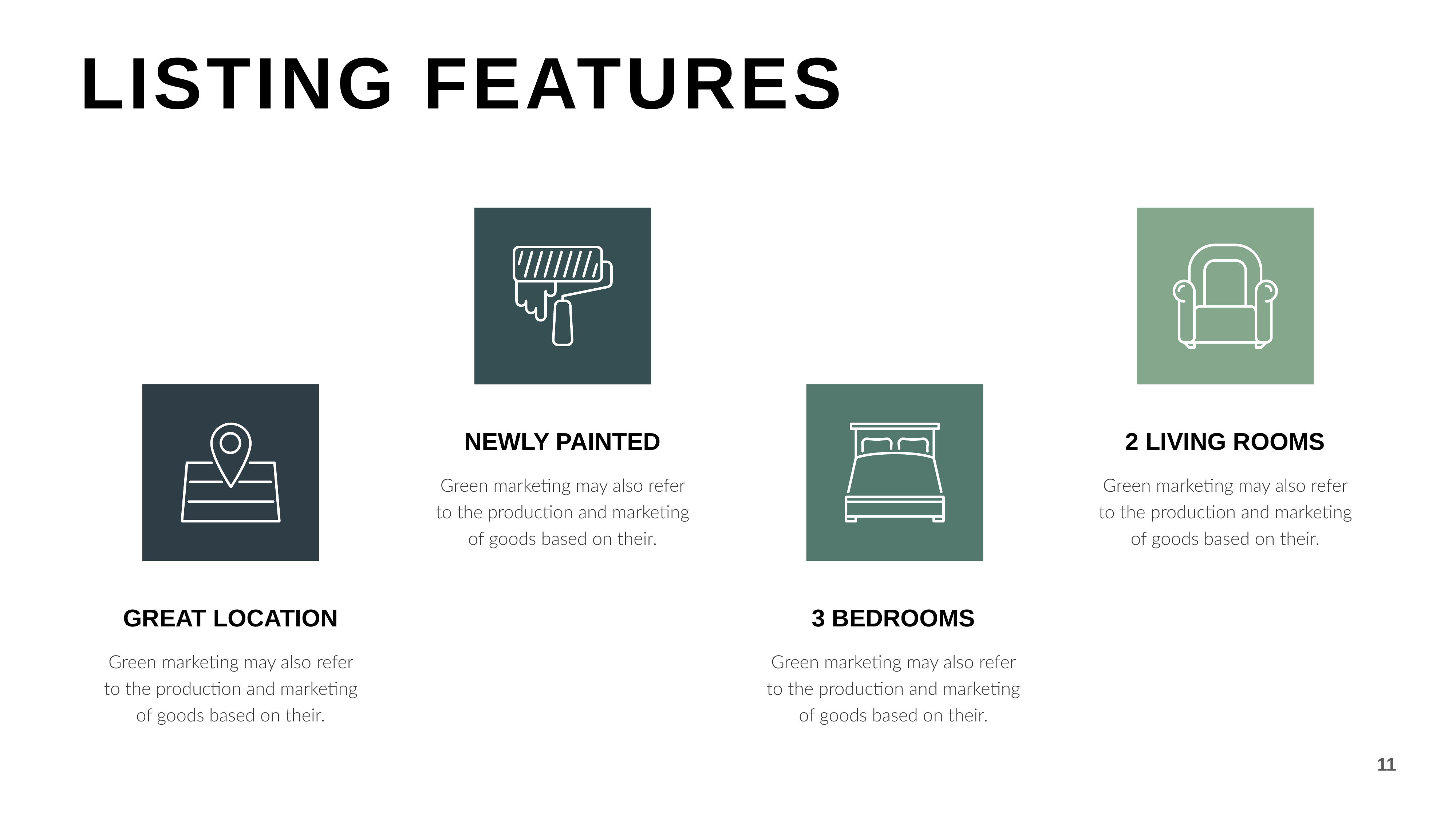

LISTING FEATURES

NEWLY PAINTED
2 LIVING ROOMS
Green marketing may also refer to the production and marketing of goods based on their.
Green marketing may also refer to the production and marketing of goods based on their.
GREAT LOCATION
3 BEDROOMS
Green marketing may also refer to the production and marketing of goods based on their.
Green marketing may also refer to the production and marketing of goods based on their.